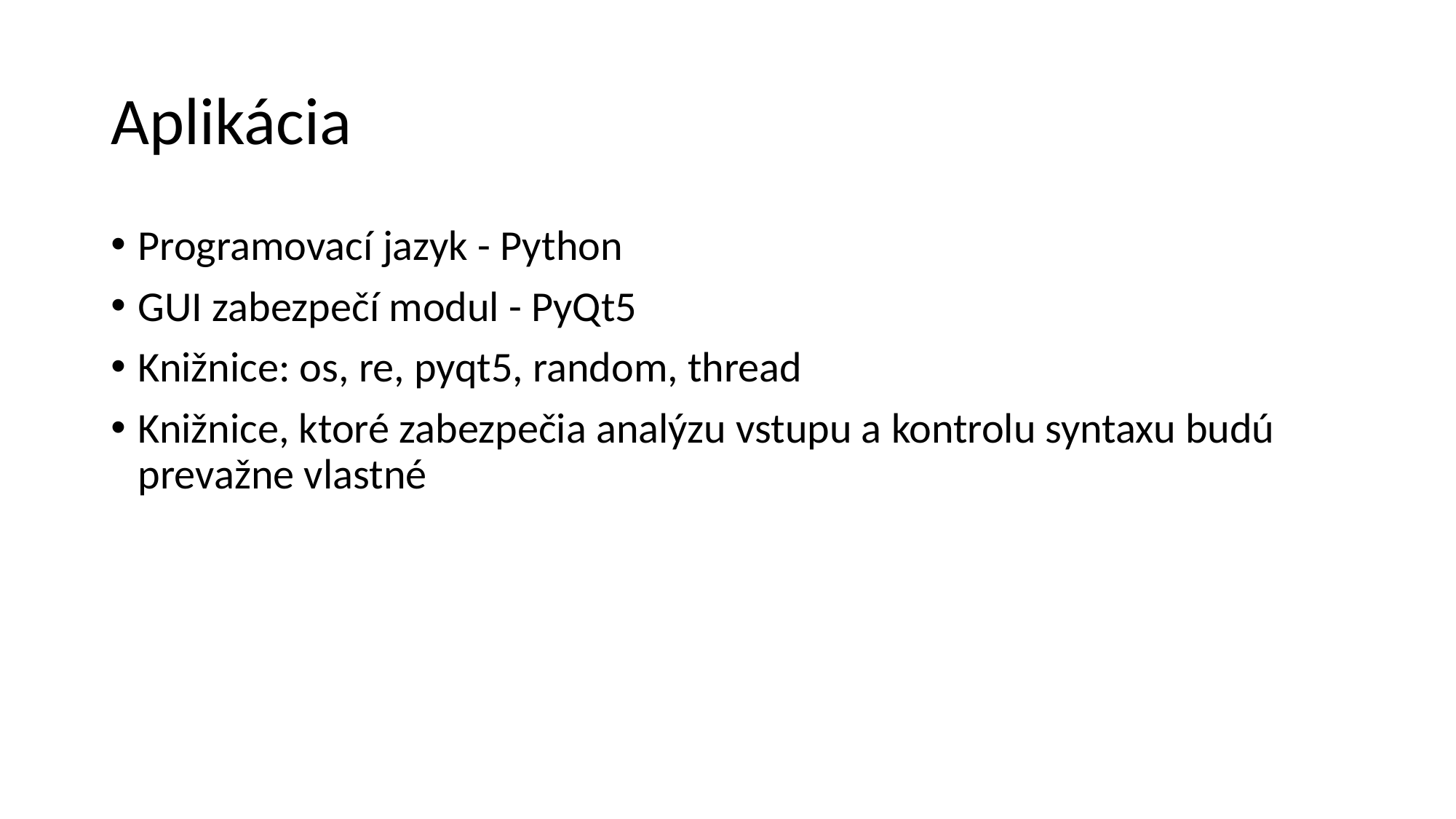

# Aplikácia
Programovací jazyk - Python
GUI zabezpečí modul - PyQt5
Knižnice: os, re, pyqt5, random, thread
Knižnice, ktoré zabezpečia analýzu vstupu a kontrolu syntaxu budú prevažne vlastné